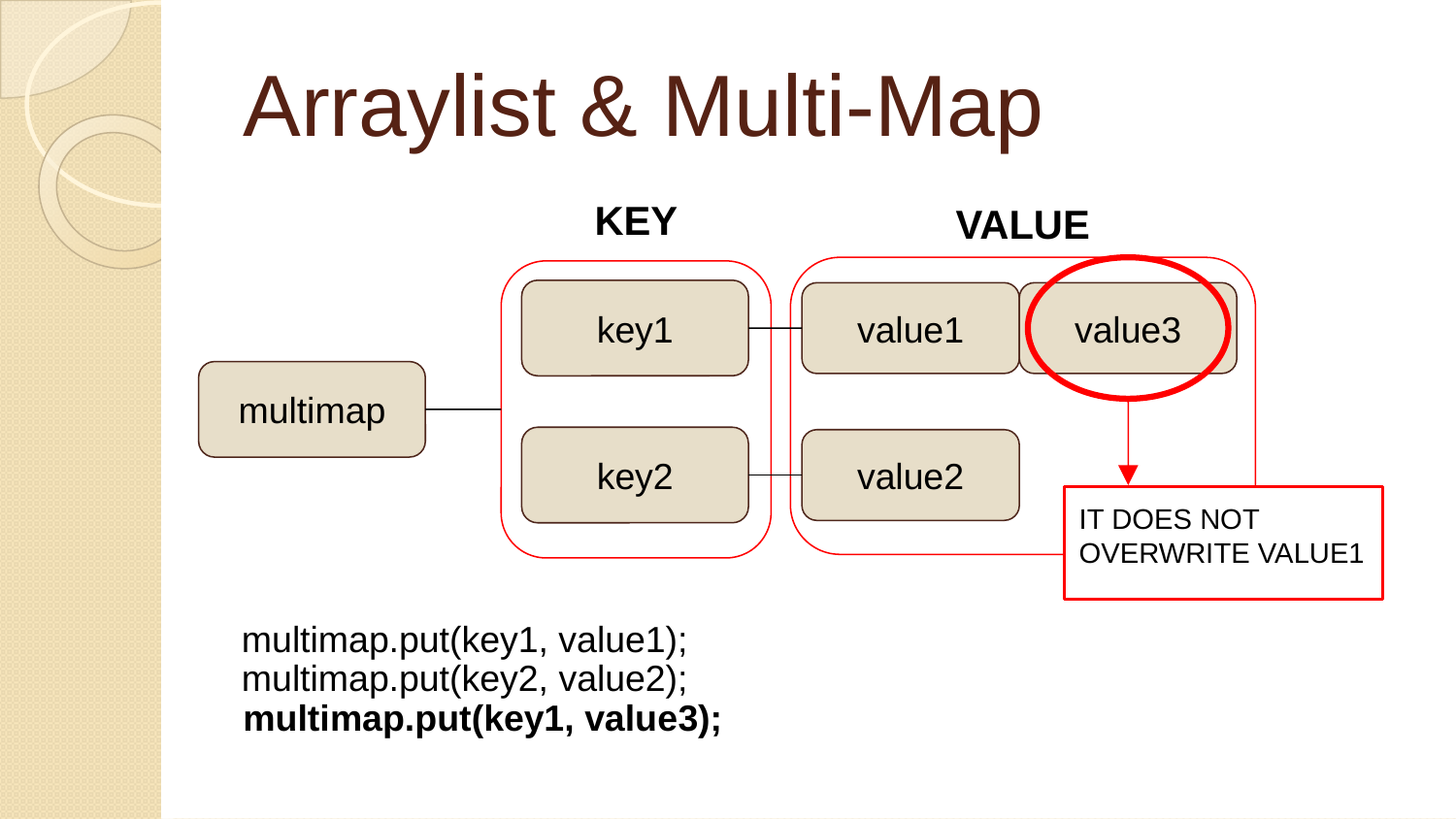

# Arraylist & Multi-Map
KEY
VALUE

key1
value1
value3
multimap
key2
value2
IT DOES NOT
OVERWRITE VALUE1
multimap.put(key1, value1);
multimap.put(key2, value2);
multimap.put(key1, value3);